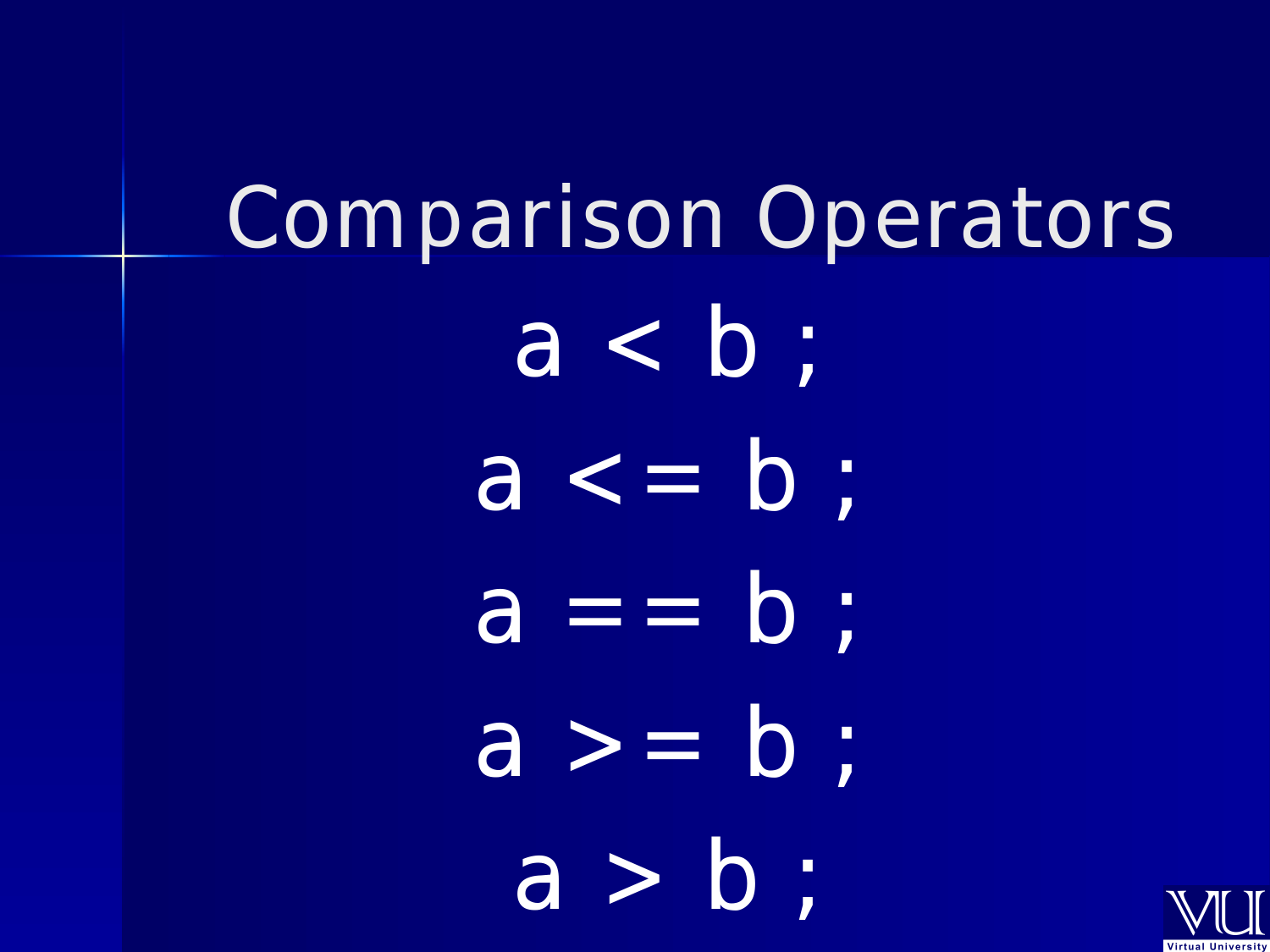

# Comparison Operators
a < b ;
a <= b ;
a == b ;
a >= b ;
a > b ;